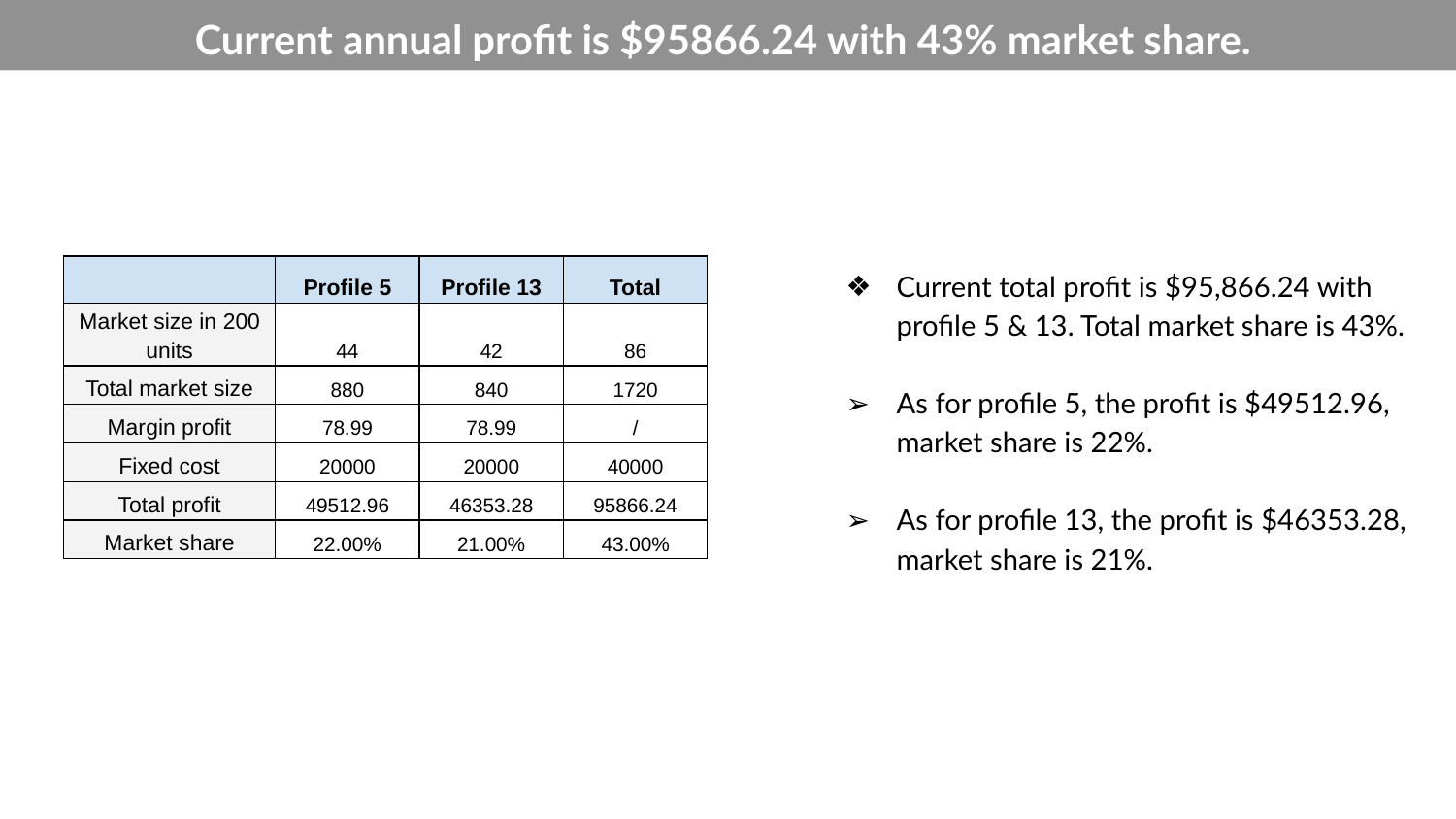

Current annual profit is $95866.24 with 43% market share.
sis with first choice r
Executive Summary

Current total profit is $95,866.24 with profile 5 & 13. Total market share is 43%.

As for profile 5, the profit is $49512.96, market share is 22%.

As for profile 13, the profit is $46353.28, market share is 21%.
|  | Profile 5 | Profile 13 | Total |
| --- | --- | --- | --- |
| Market size in 200 units | 44 | 42 | 86 |
| Total market size | 880 | 840 | 1720 |
| Margin profit | 78.99 | 78.99 | / |
| Fixed cost | 20000 | 20000 | 40000 |
| Total profit | 49512.96 | 46353.28 | 95866.24 |
| Market share | 22.00% | 21.00% | 43.00% |